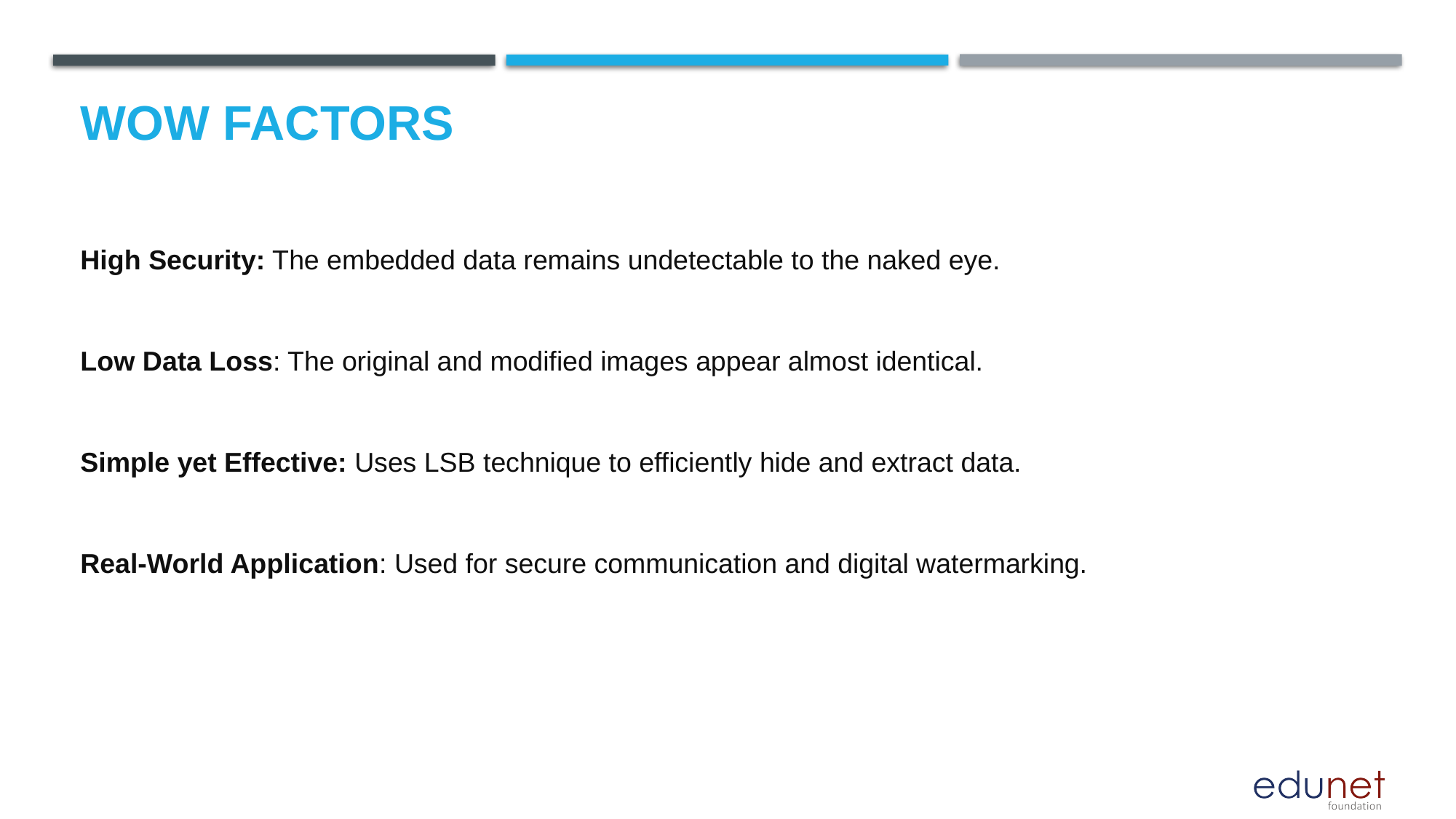

# Wow factors
High Security: The embedded data remains undetectable to the naked eye.

Low Data Loss: The original and modified images appear almost identical.

Simple yet Effective: Uses LSB technique to efficiently hide and extract data.

Real-World Application: Used for secure communication and digital watermarking.